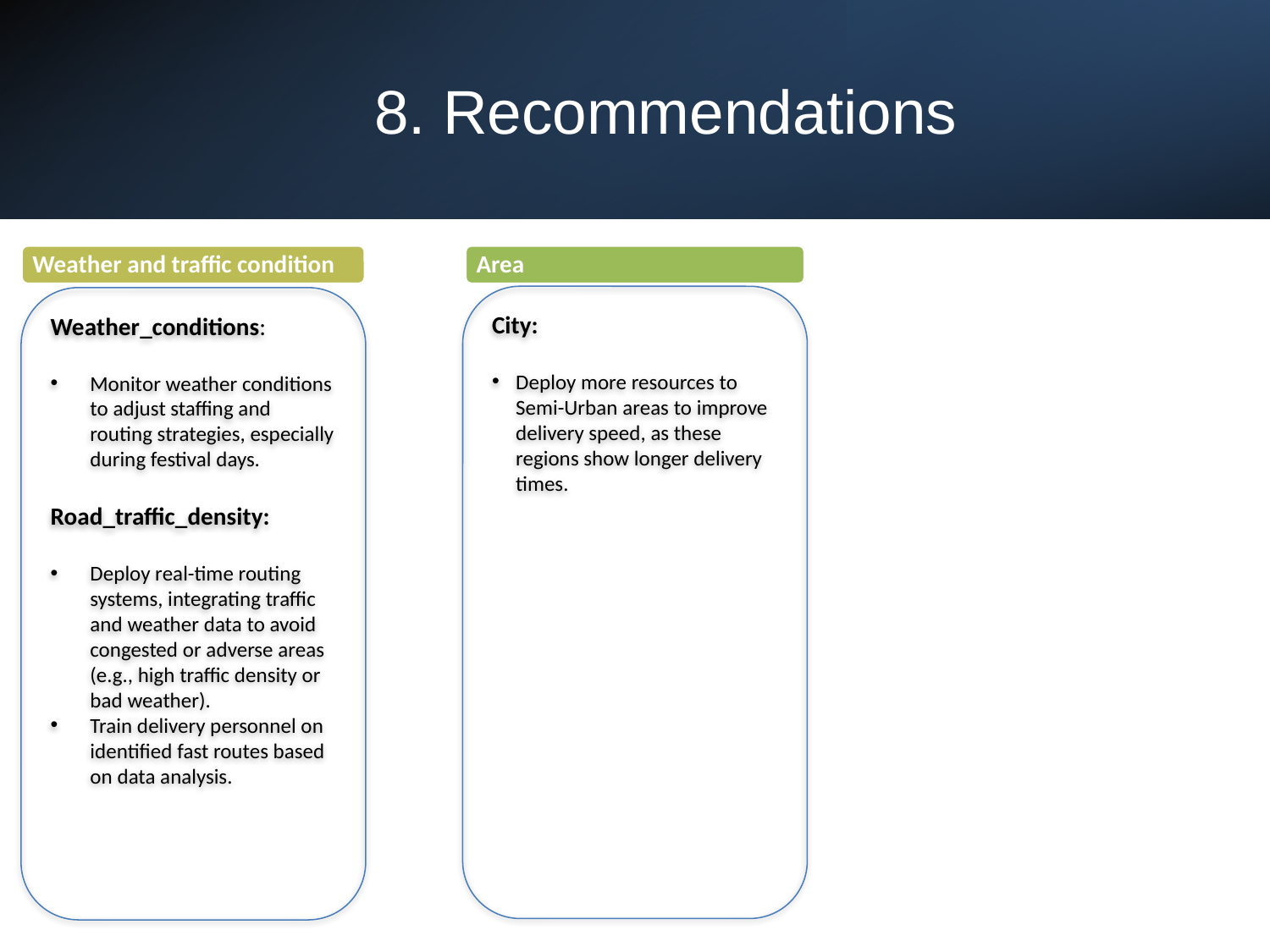

# 8. Recommendations

Area

Weather and traffic condition
City:

Deploy more resources to Semi-Urban areas to improve delivery speed, as these regions show longer delivery times.
Weather_conditions:

Monitor weather conditions to adjust staffing and routing strategies, especially during festival days.

Road_traffic_density:

Deploy real-time routing systems, integrating traffic and weather data to avoid congested or adverse areas (e.g., high traffic density or bad weather).
Train delivery personnel on identified fast routes based on data analysis.